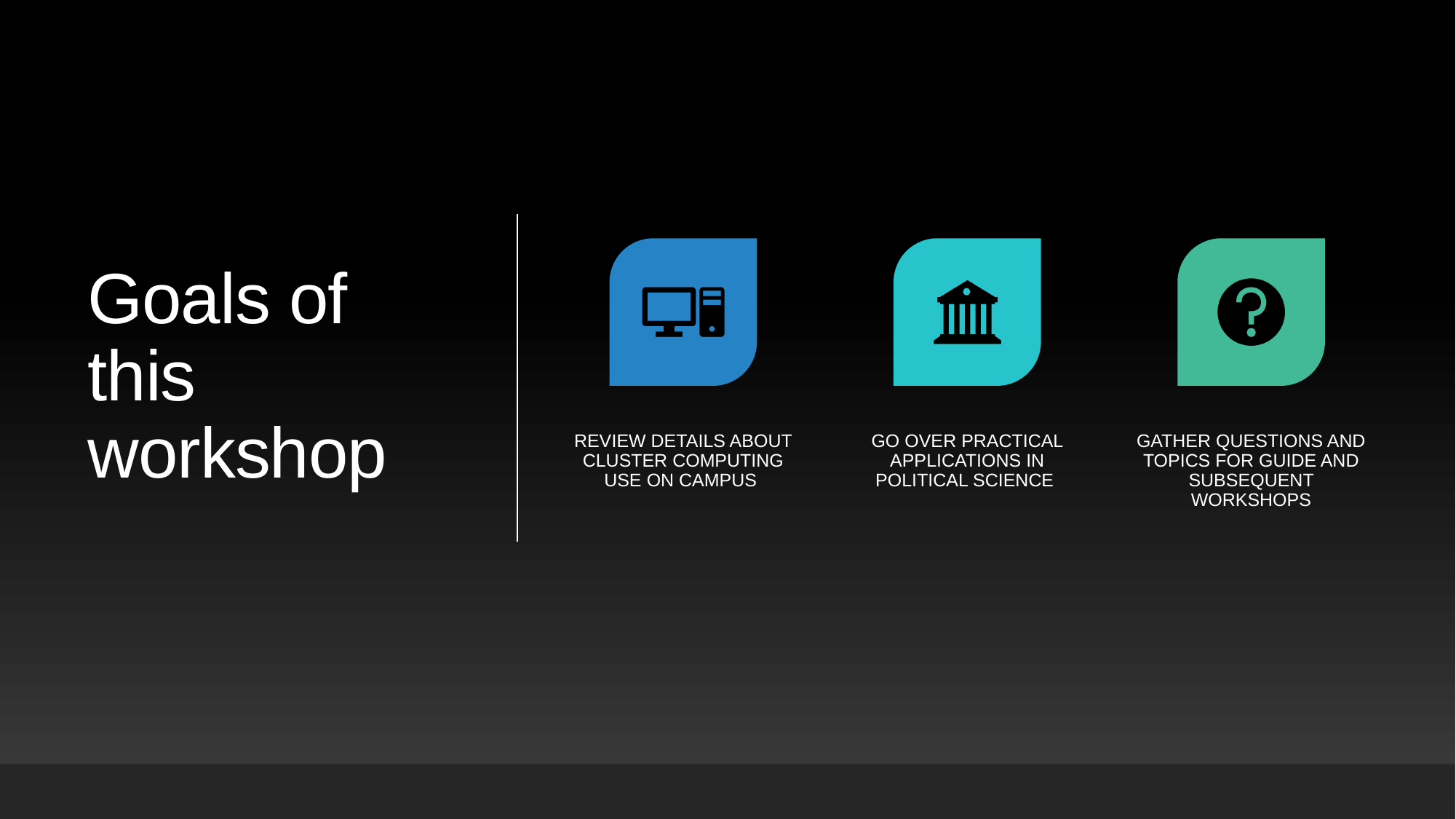

# Goals of this workshop
Review details about cluster computing use on campus
Go over practical applications in political science
Gather questions and topics for guide and subsequent workshops